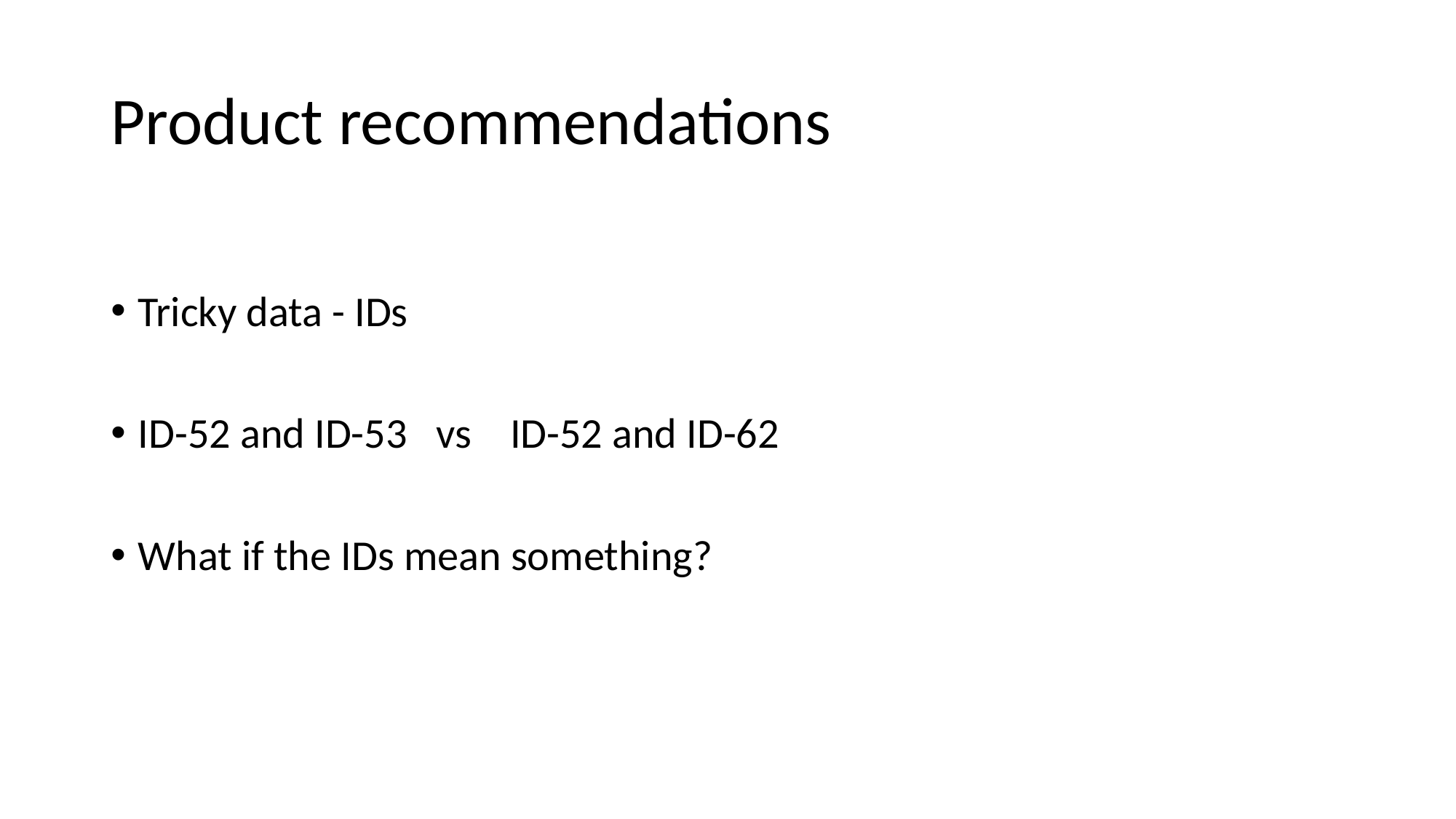

# Product recommendations

Tricky data - IDs

ID-52 and ID-53   vs    ID-52 and ID-62

What if the IDs mean something?